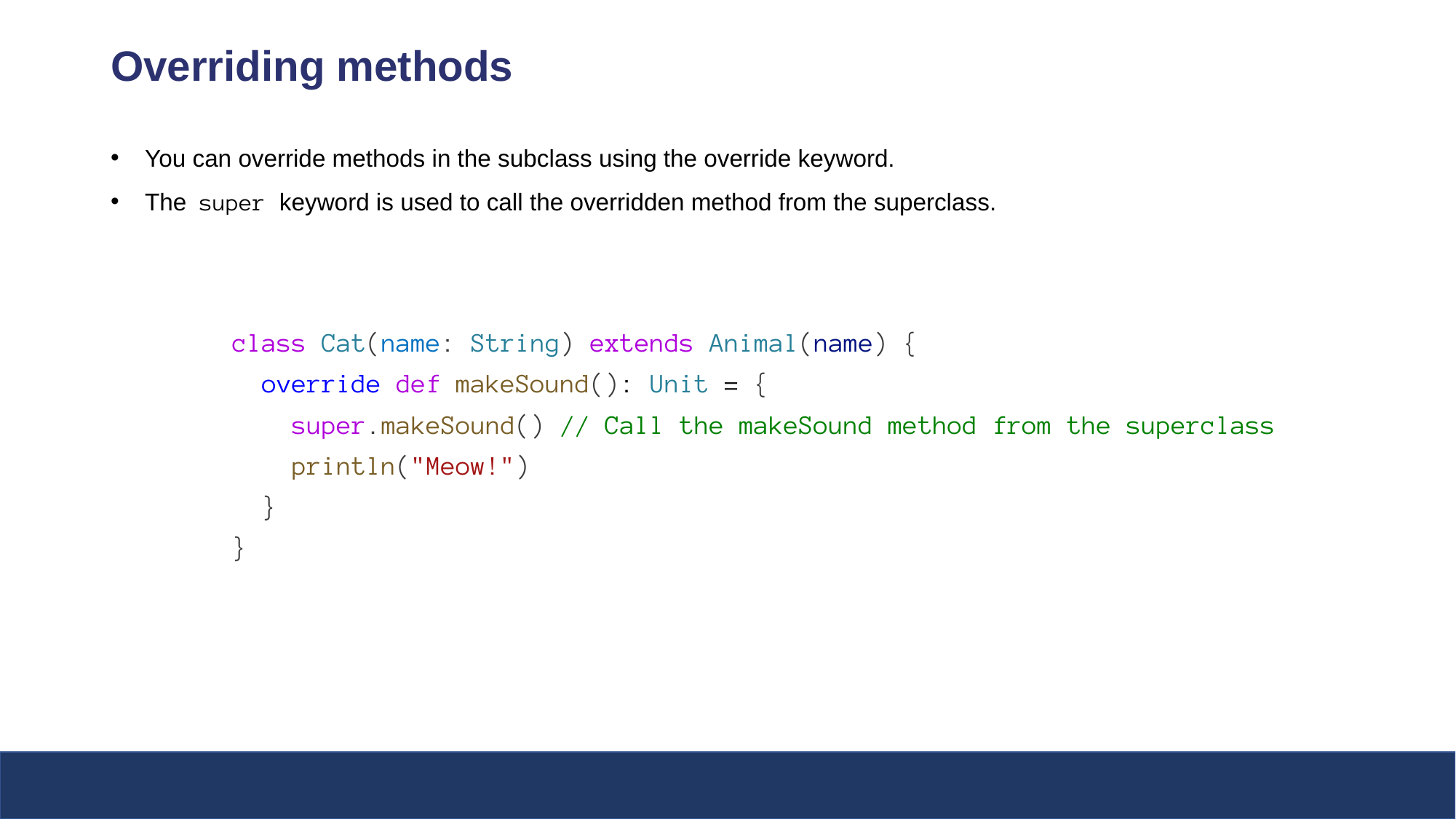

Overriding methods
You can override methods in the subclass using the override keyword.
The super keyword is used to call the overridden method from the superclass.
class Cat(name: String) extends Animal(name) {
  override def makeSound(): Unit = {
    super.makeSound() // Call the makeSound method from the superclass
    println("Meow!")
  }
}
40